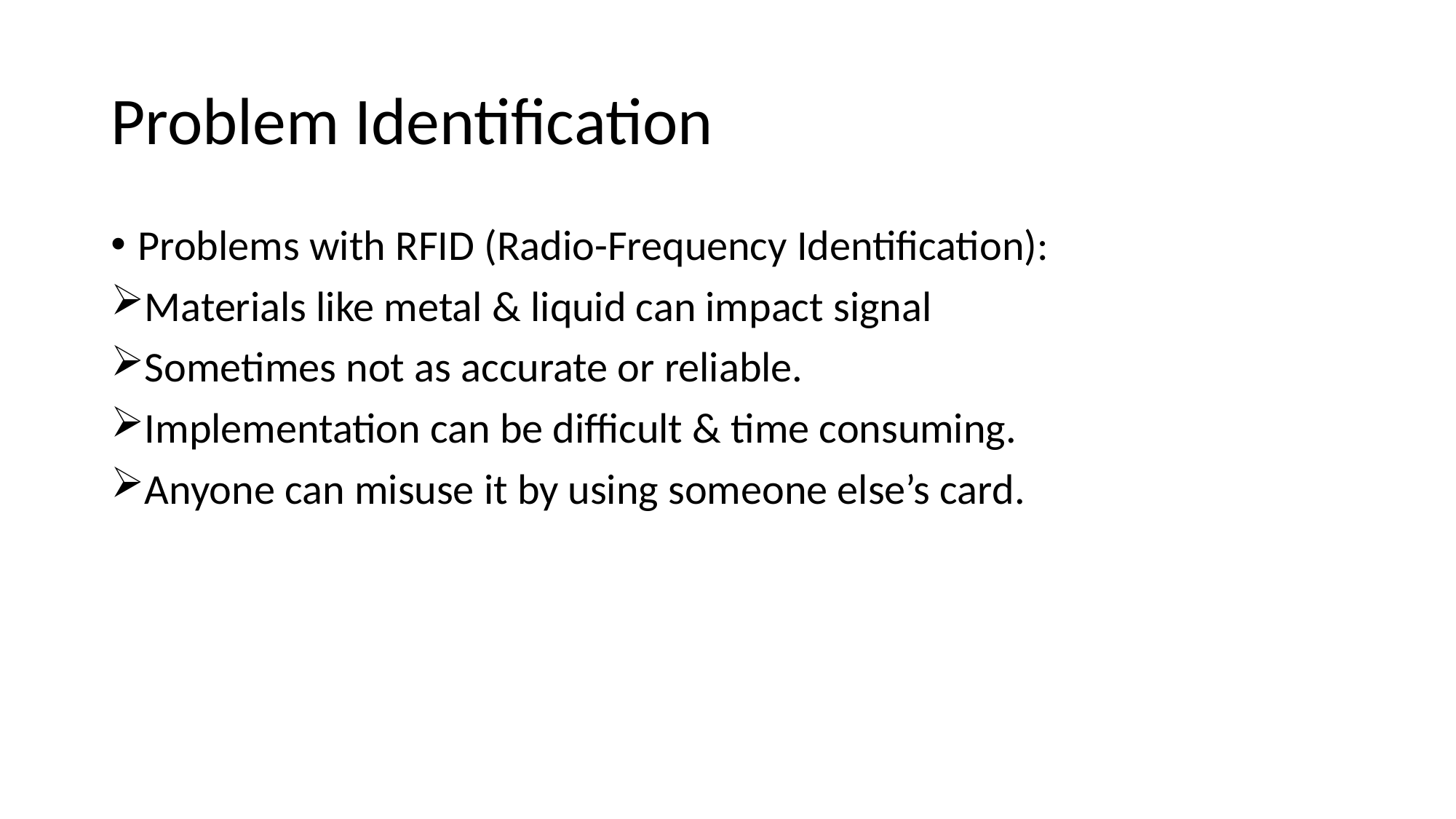

# Problem Identification
Problems with RFID (Radio-Frequency Identification):
Materials like metal & liquid can impact signal
Sometimes not as accurate or reliable.
Implementation can be difficult & time consuming.
Anyone can misuse it by using someone else’s card.